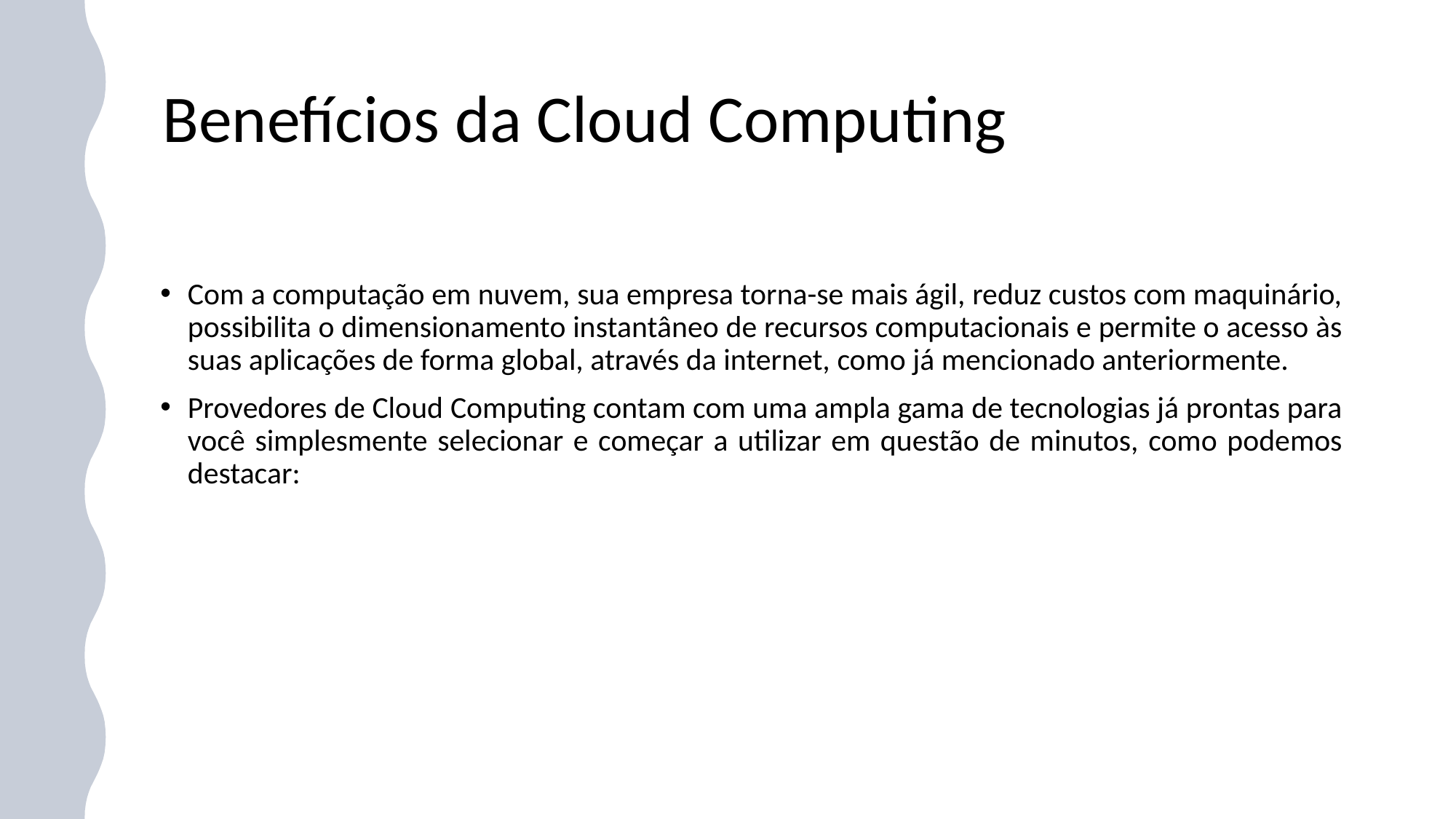

# Benefícios da Cloud Computing
Com a computação em nuvem, sua empresa torna-se mais ágil, reduz custos com maquinário, possibilita o dimensionamento instantâneo de recursos computacionais e permite o acesso às suas aplicações de forma global, através da internet, como já mencionado anteriormente.
Provedores de Cloud Computing contam com uma ampla gama de tecnologias já prontas para você simplesmente selecionar e começar a utilizar em questão de minutos, como podemos destacar: